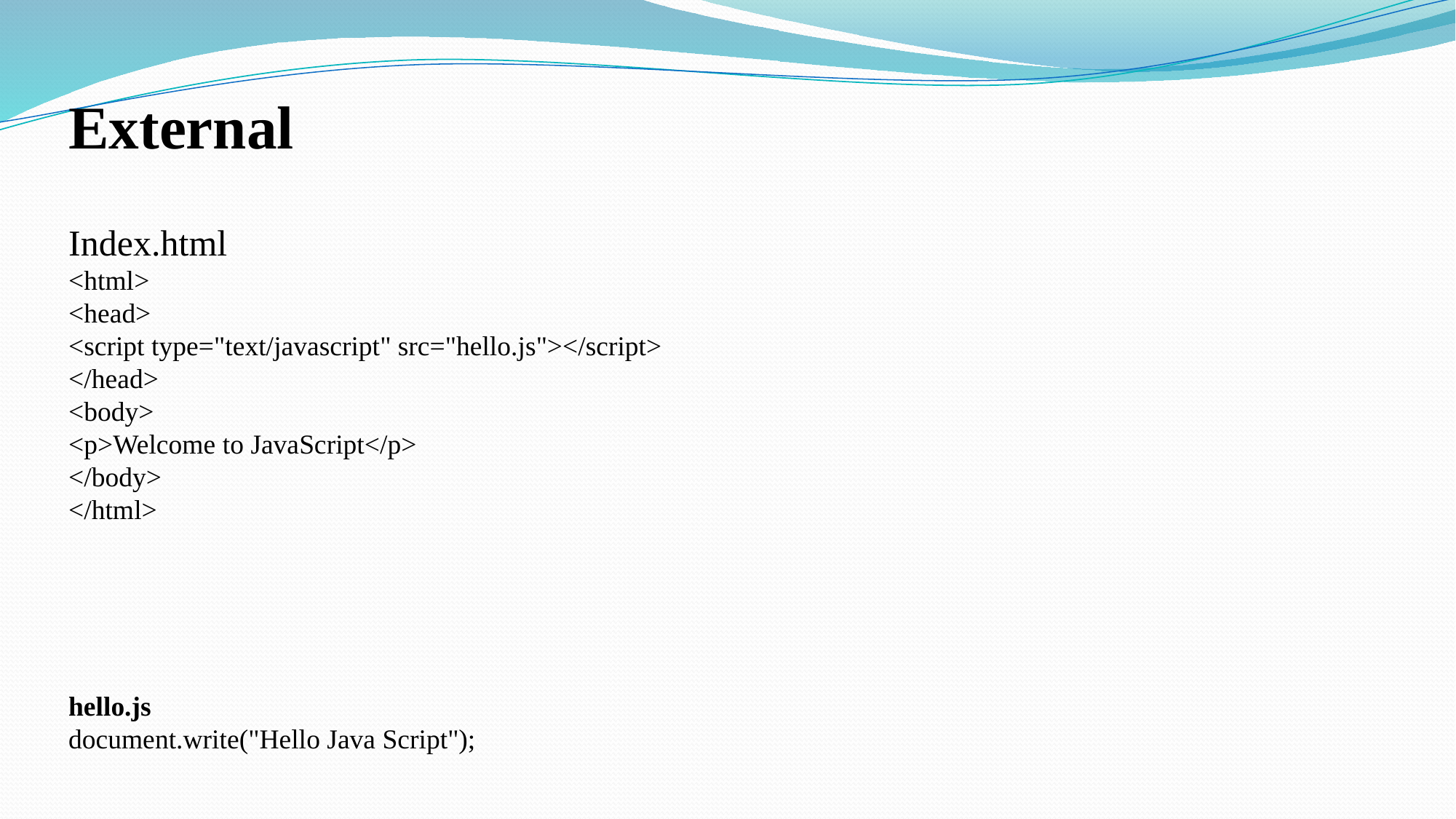

External

Index.html
<html>
<head>
<script type="text/javascript" src="hello.js"></script>
</head>
<body>
<p>Welcome to JavaScript</p>
</body>
</html>

hello.js
document.write("Hello Java Script");